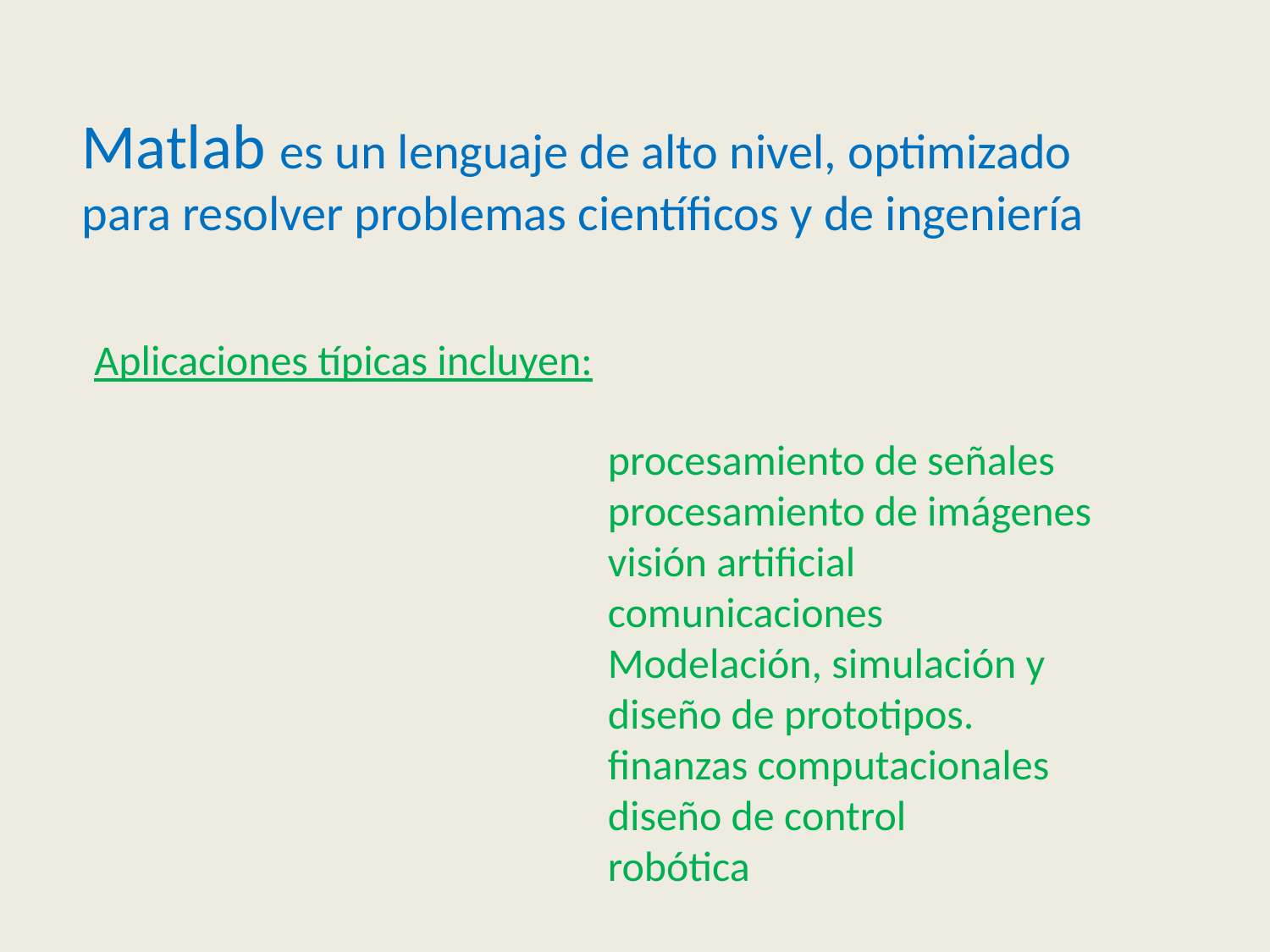

Matlab es un lenguaje de alto nivel, optimizado para resolver problemas científicos y de ingeniería

Aplicaciones típicas incluyen:
procesamiento de señales
procesamiento de imágenes
visión artificial
comunicaciones
Modelación, simulación y diseño de prototipos.
finanzas computacionales
diseño de control
robótica